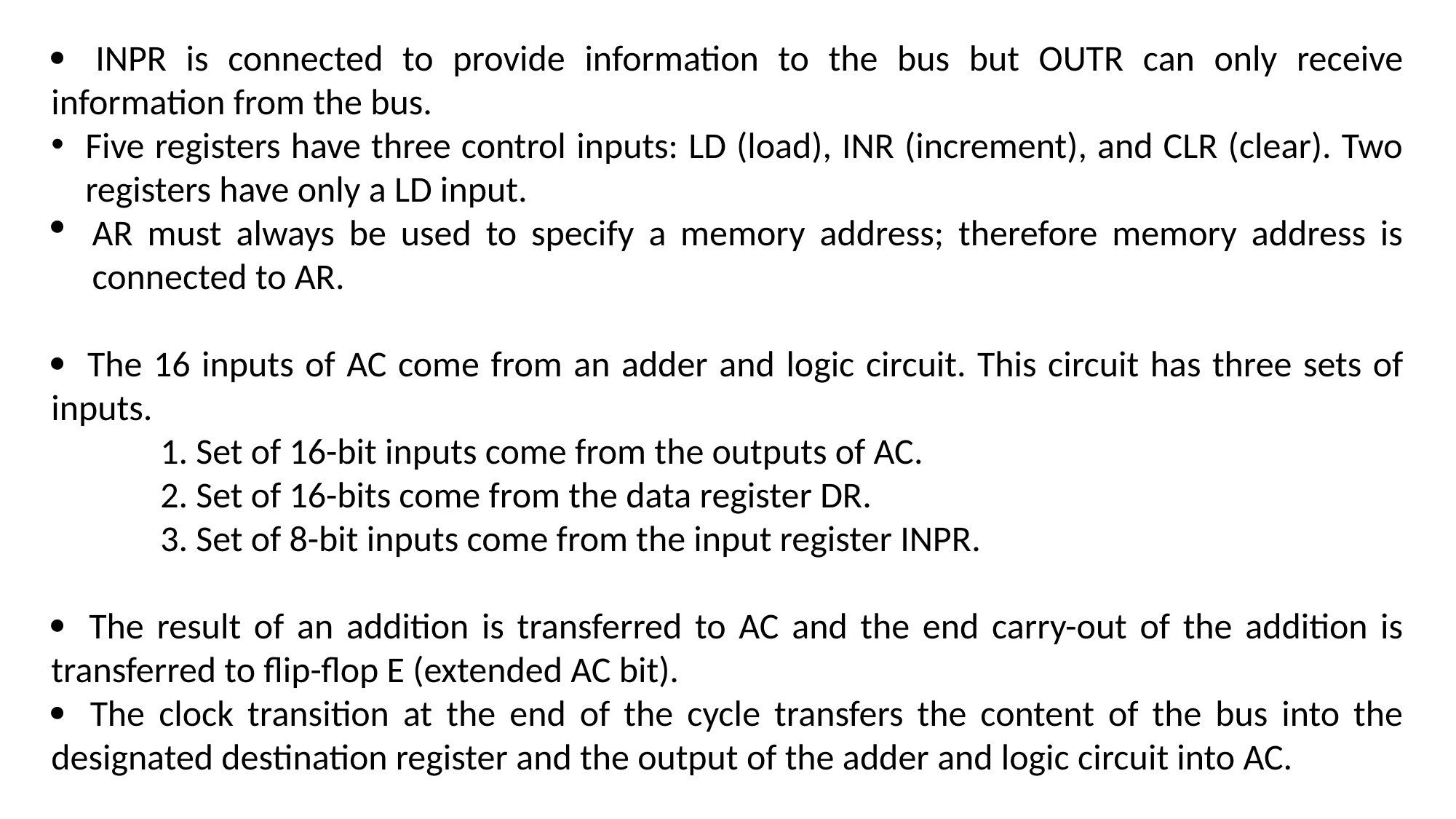

• INPR is connected to provide information to the bus but OUTR can only receive information from the bus.
Five registers have three control inputs: LD (load), INR (increment), and CLR (clear). Two registers have only a LD input.
AR must always be used to specify a memory address; therefore memory address is connected to AR.

• The 16 inputs of AC come from an adder and logic circuit. This circuit has three sets of inputs.
	1. Set of 16-bit inputs come from the outputs of AC.
	2. Set of 16-bits come from the data register DR.
	3. Set of 8-bit inputs come from the input register INPR.

• The result of an addition is transferred to AC and the end carry-out of the addition is transferred to flip-flop E (extended AC bit).
• The clock transition at the end of the cycle transfers the content of the bus into the designated destination register and the output of the adder and logic circuit into AC.